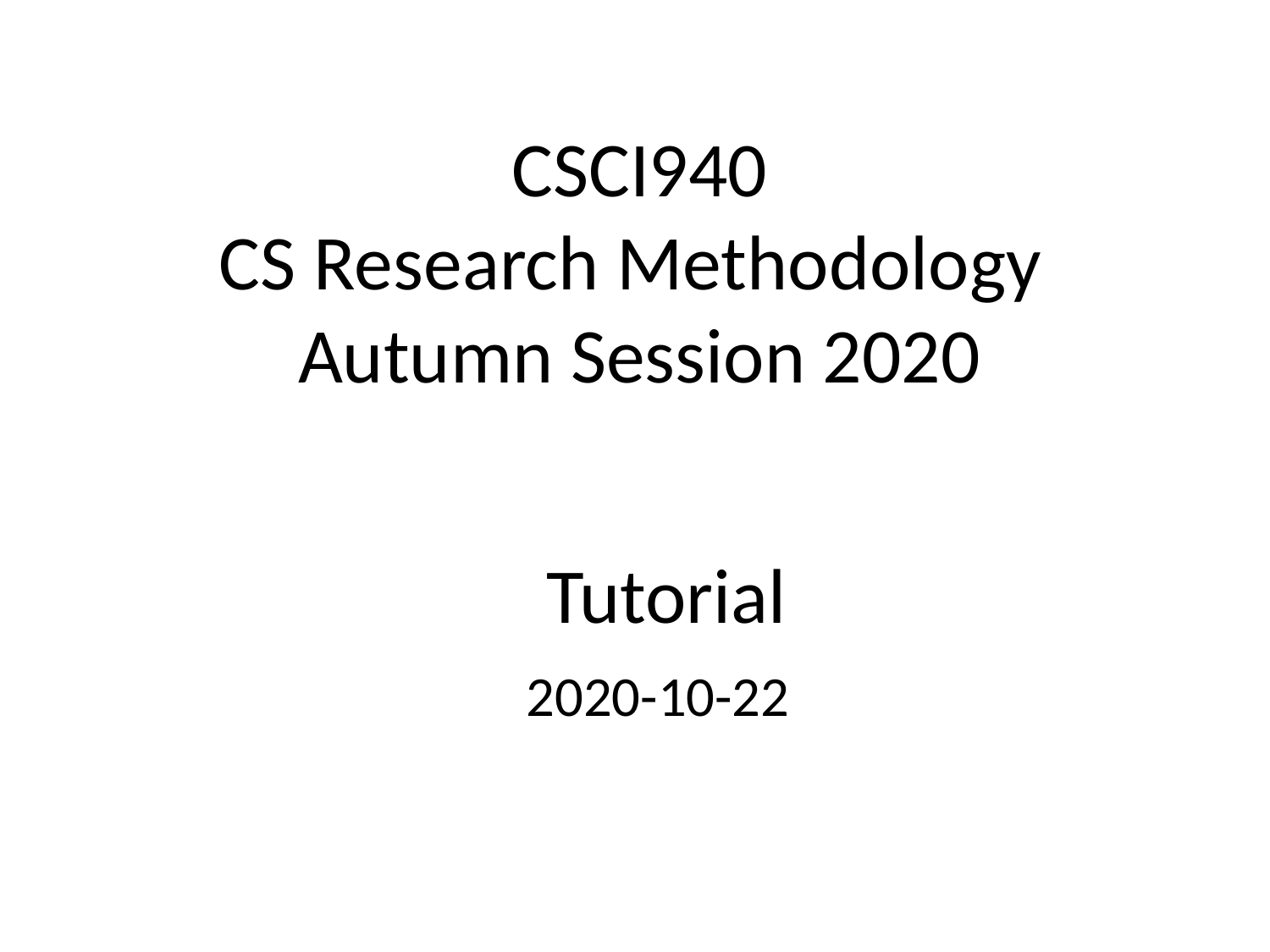

# CSCI940 CS Research Methodology  Autumn Session 2020
Tutorial
2020-10-22